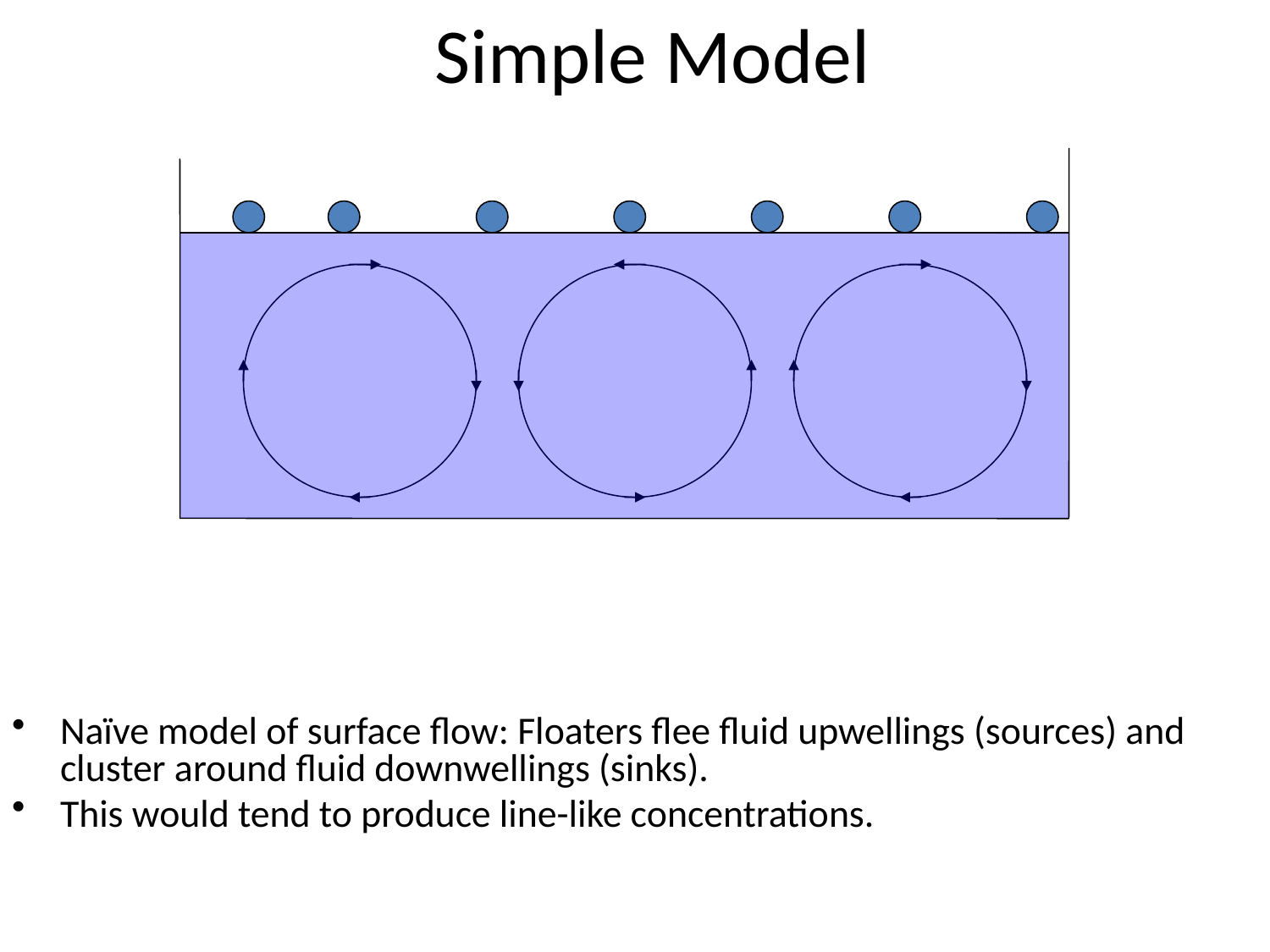

Simple Model

Naïve model of surface flow: Floaters flee fluid upwellings (sources) and cluster around fluid downwellings (sinks).
This would tend to produce line-like concentrations.